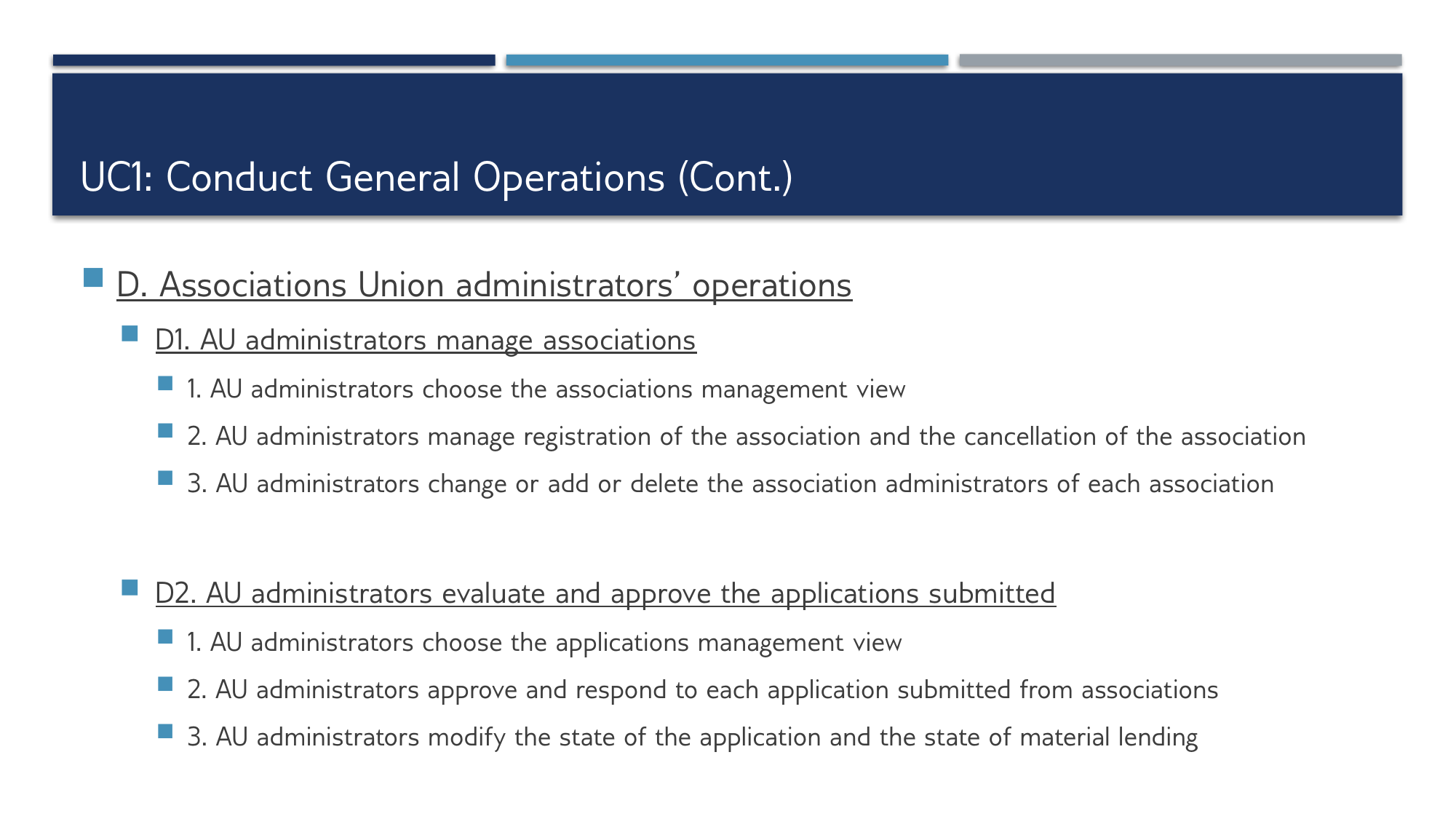

# UC1: Conduct General Operations (Cont.)
D. Associations Union administrators’ operations
D1. AU administrators manage associations
1. AU administrators choose the associations management view
2. AU administrators manage registration of the association and the cancellation of the association
3. AU administrators change or add or delete the association administrators of each association

D2. AU administrators evaluate and approve the applications submitted
1. AU administrators choose the applications management view
2. AU administrators approve and respond to each application submitted from associations
3. AU administrators modify the state of the application and the state of material lending